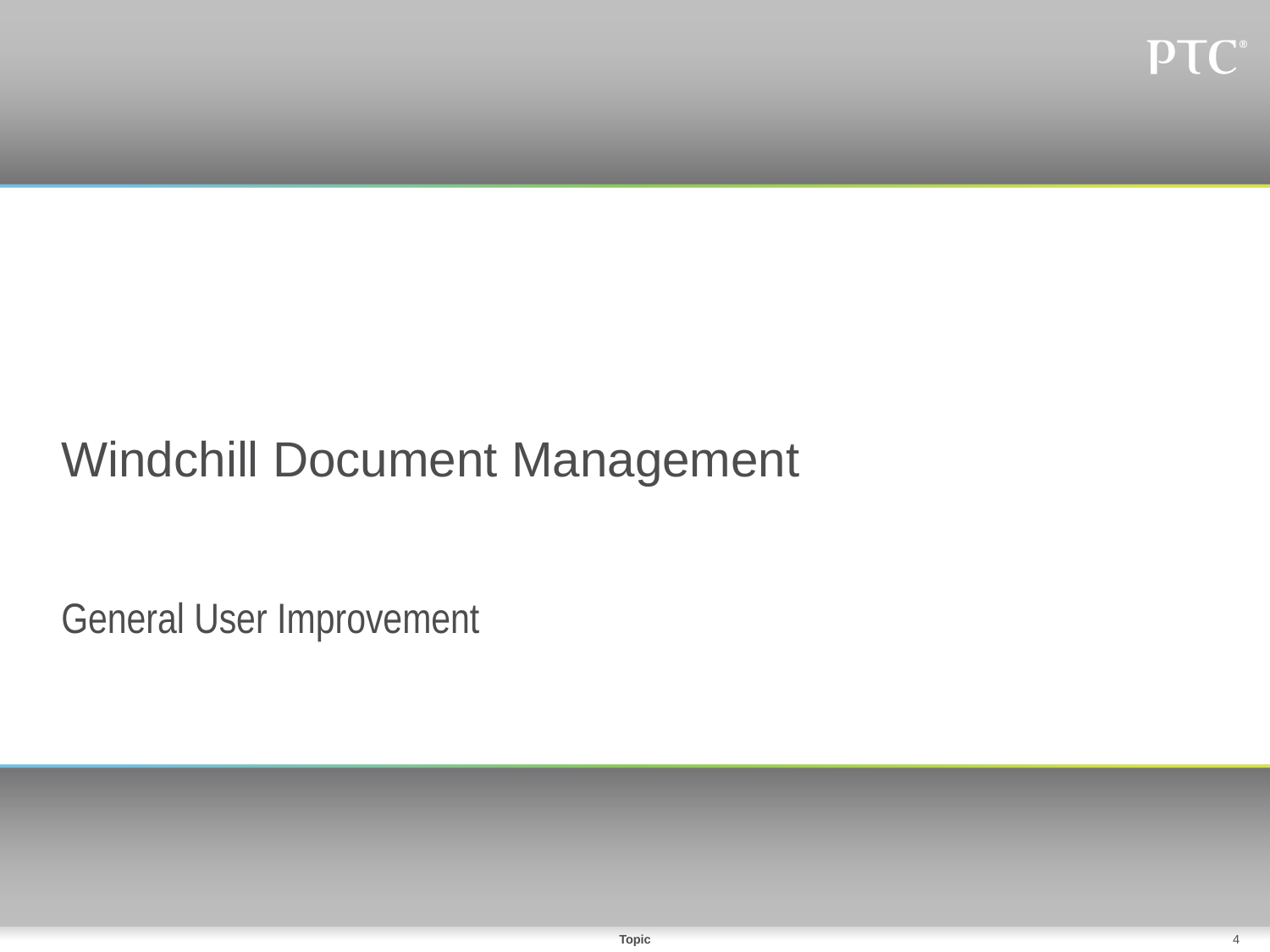

# Windchill Document Management
General User Improvement
Topic